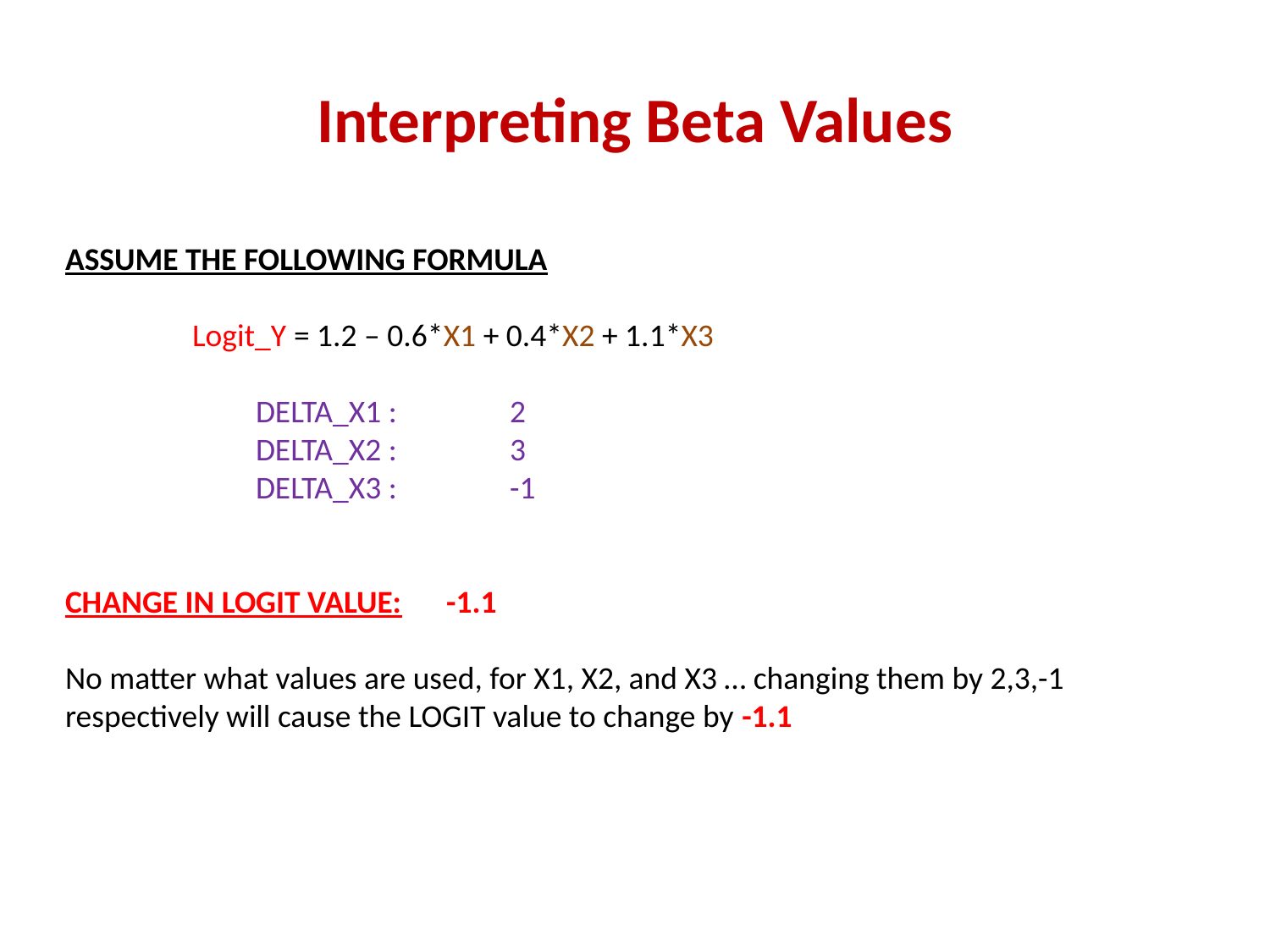

# Interpreting Beta Values
ASSUME THE FOLLOWING FORMULA

Logit_Y = 1.2 – 0.6*X1 + 0.4*X2 + 1.1*X3

DELTA_X1 : 	2
DELTA_X2 : 	3
DELTA_X3 : 	-1

CHANGE IN LOGIT VALUE:	-1.1

No matter what values are used, for X1, X2, and X3 … changing them by 2,3,-1 respectively will cause the LOGIT value to change by -1.1